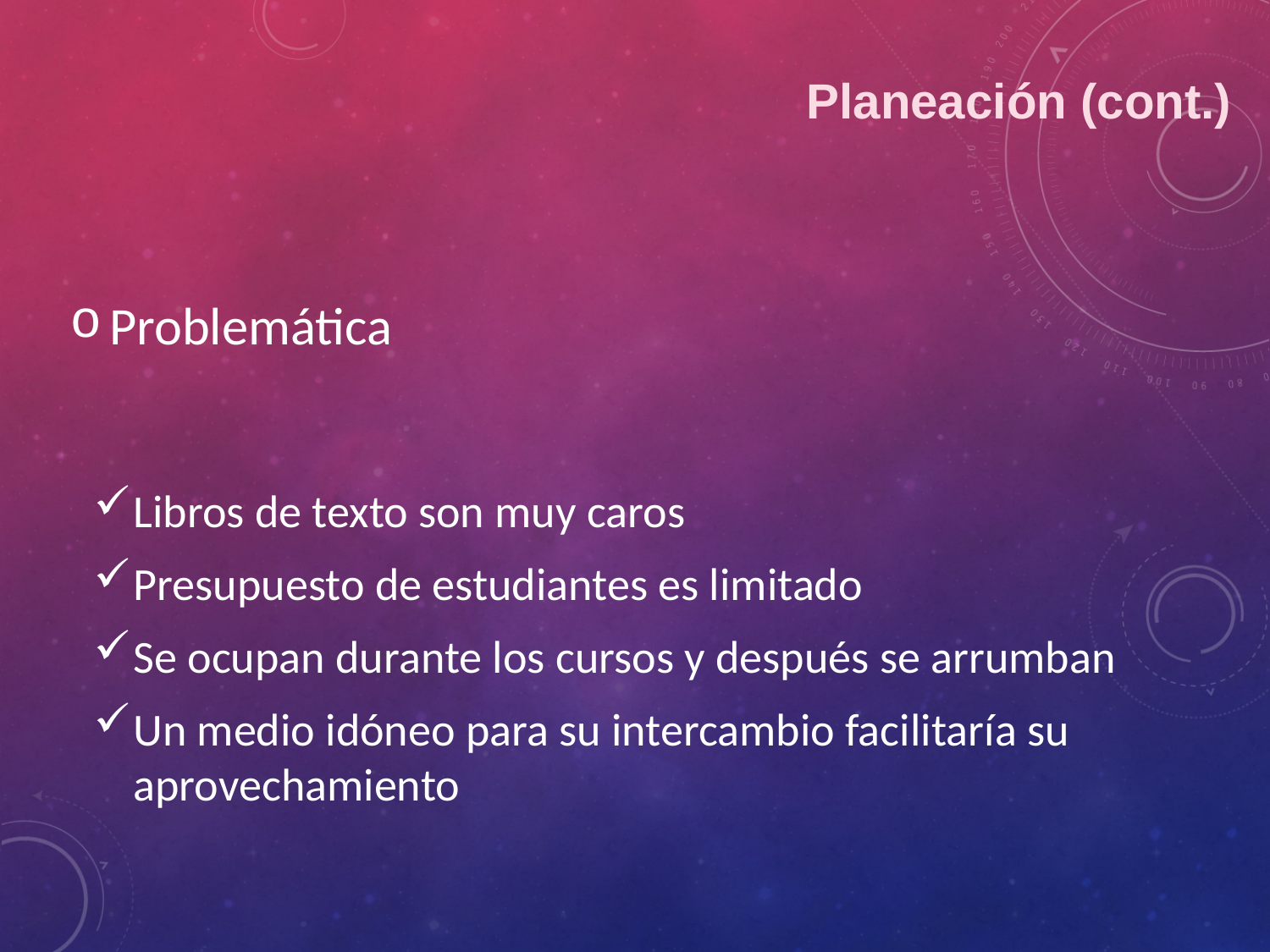

Planeación (cont.)

Problemática

Libros de texto son muy caros
Presupuesto de estudiantes es limitado
Se ocupan durante los cursos y después se arrumban
Un medio idóneo para su intercambio facilitaría su aprovechamiento